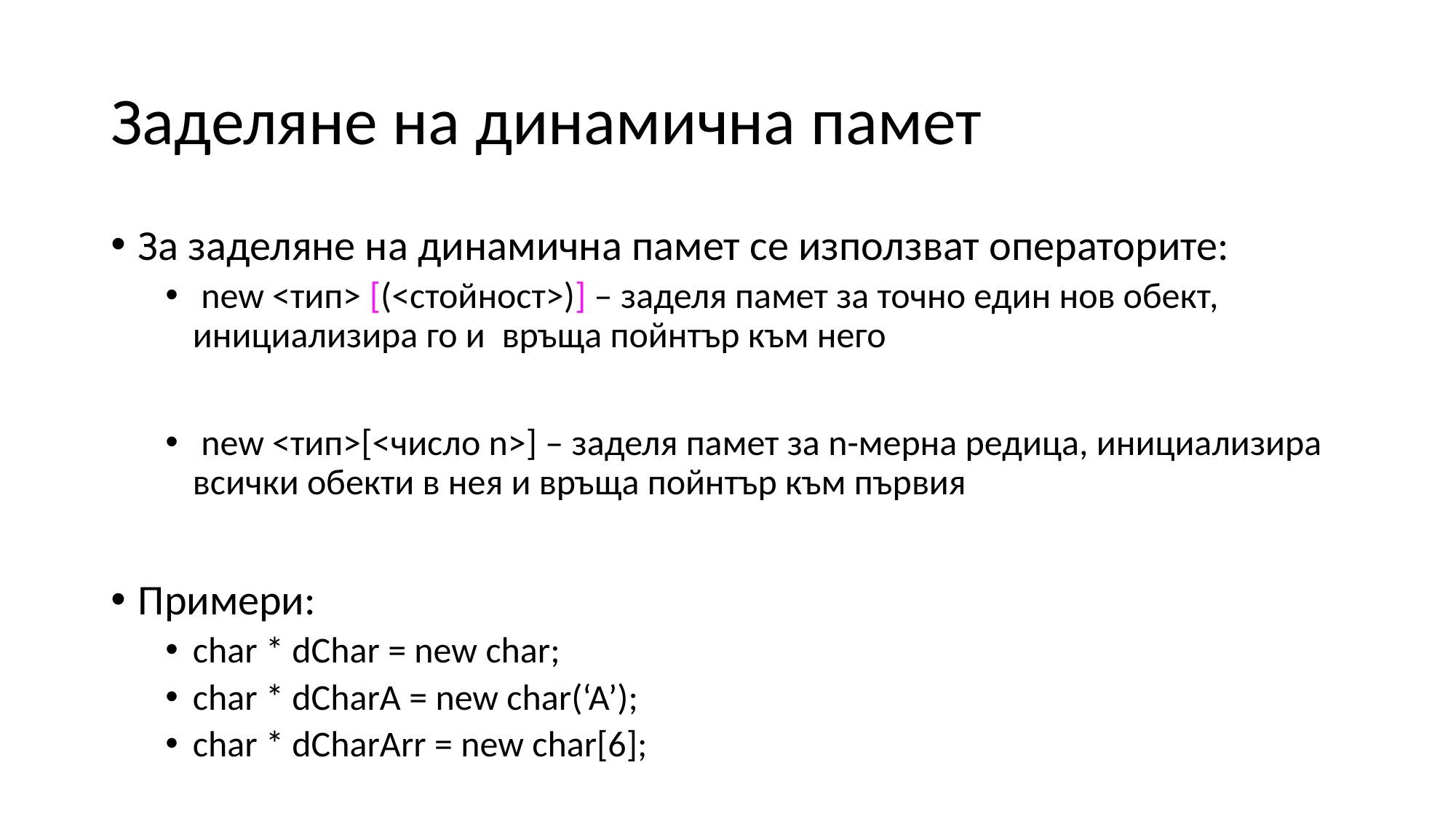

# Заделяне на динамична памет
За заделяне на динамична памет се използват операторите:
 new <тип> [(<стойност>)] – заделя памет за точно един нов обект,  инициализира го и  връща пойнтър към него

 new <тип>[<число n>] – заделя памет за n-мерна редица, инициализира всички обекти в нея и връща пойнтър към първия

Примери:
char * dChar = new char;
char * dCharA = new char(‘A’);
char * dCharArr = new char[6];